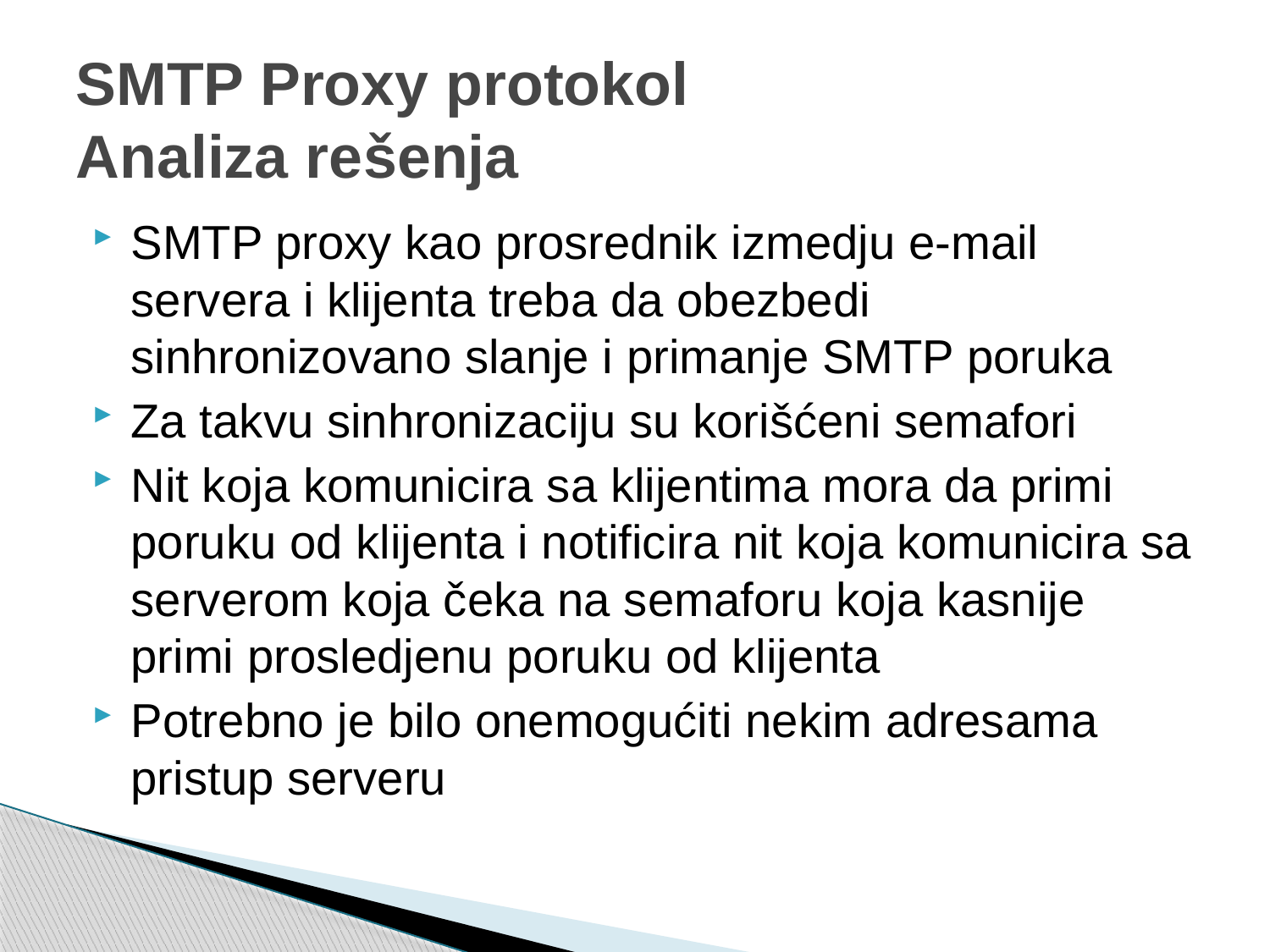

# SMTP Proxy protokol Analiza rešenja
SMTP proxy kao prosrednik izmedju e-mail servera i klijenta treba da obezbedi sinhronizovano slanje i primanje SMTP poruka
Za takvu sinhronizaciju su korišćeni semafori
Nit koja komunicira sa klijentima mora da primi poruku od klijenta i notificira nit koja komunicira sa serverom koja čeka na semaforu koja kasnije primi prosledjenu poruku od klijenta
Potrebno je bilo onemogućiti nekim adresama pristup serveru